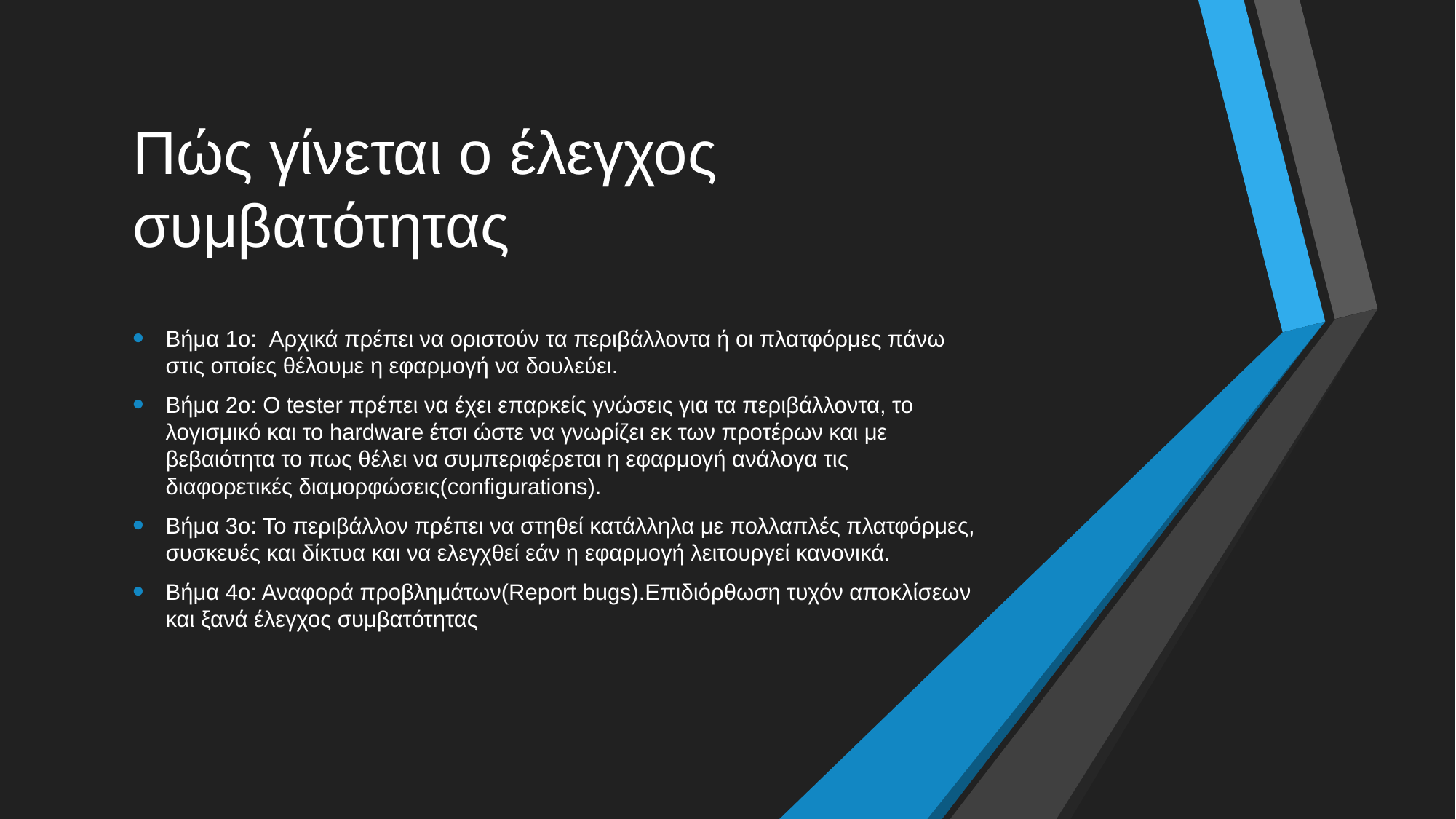

# Πώς γίνεται ο έλεγχος συμβατότητας
Βήμα 1ο:  Αρχικά πρέπει να οριστούν τα περιβάλλοντα ή οι πλατφόρμες πάνω στις οποίες θέλουμε η εφαρμογή να δουλεύει.
Βήμα 2ο: Ο tester πρέπει να έχει επαρκείς γνώσεις για τα περιβάλλοντα, το λογισμικό και το hardware έτσι ώστε να γνωρίζει εκ των προτέρων και με βεβαιότητα το πως θέλει να συμπεριφέρεται η εφαρμογή ανάλογα τις διαφορετικές διαμορφώσεις(configurations).
Βήμα 3ο: Το περιβάλλον πρέπει να στηθεί κατάλληλα με πολλαπλές πλατφόρμες, συσκευές και δίκτυα και να ελεγχθεί εάν η εφαρμογή λειτουργεί κανονικά.
Βήμα 4ο: Αναφορά προβλημάτων(Report bugs).Επιδιόρθωση τυχόν αποκλίσεων και ξανά έλεγχος συμβατότητας